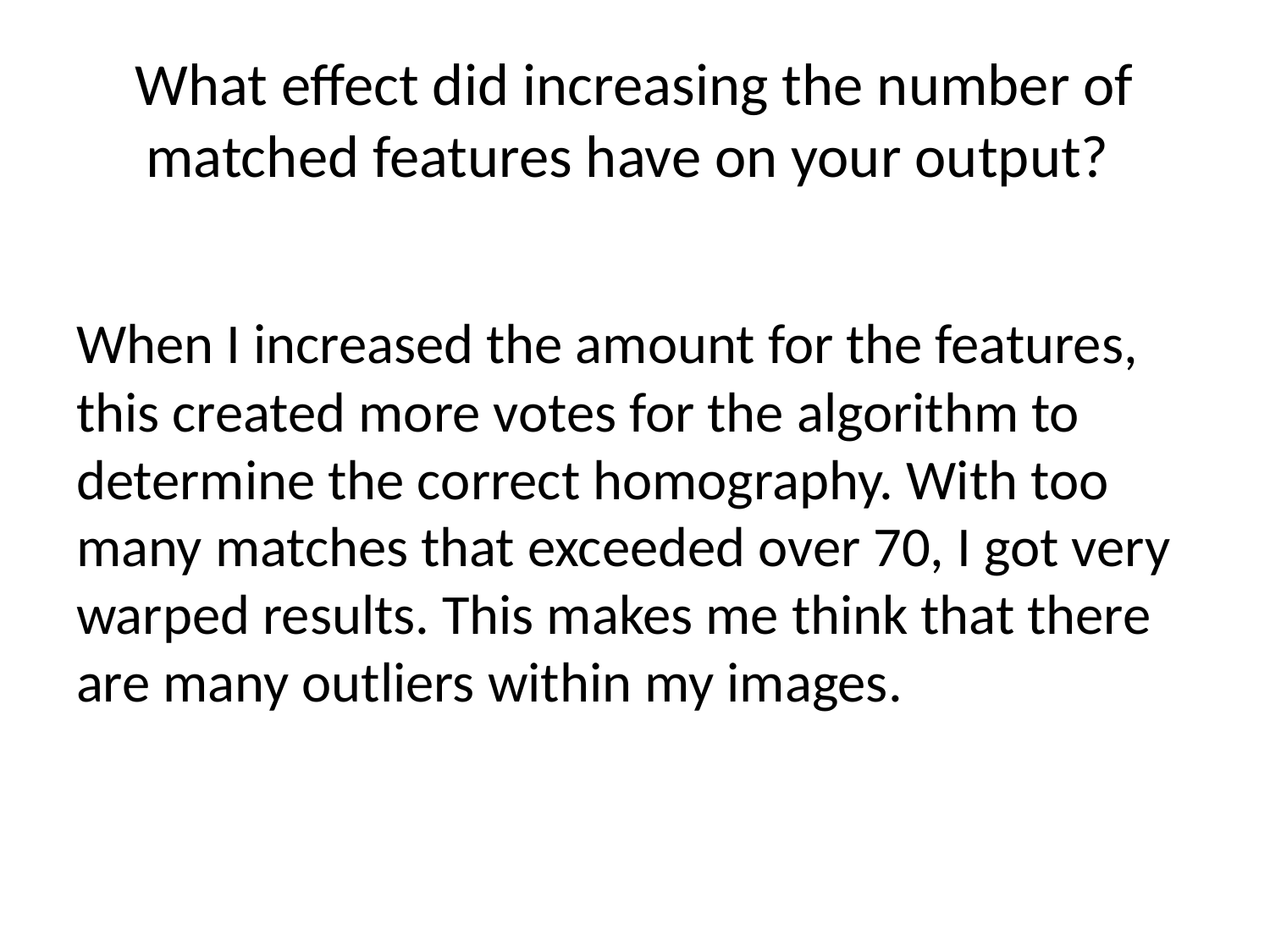

# What effect did increasing the number of matched features have on your output?

When I increased the amount for the features, this created more votes for the algorithm to determine the correct homography. With too many matches that exceeded over 70, I got very warped results. This makes me think that there are many outliers within my images.